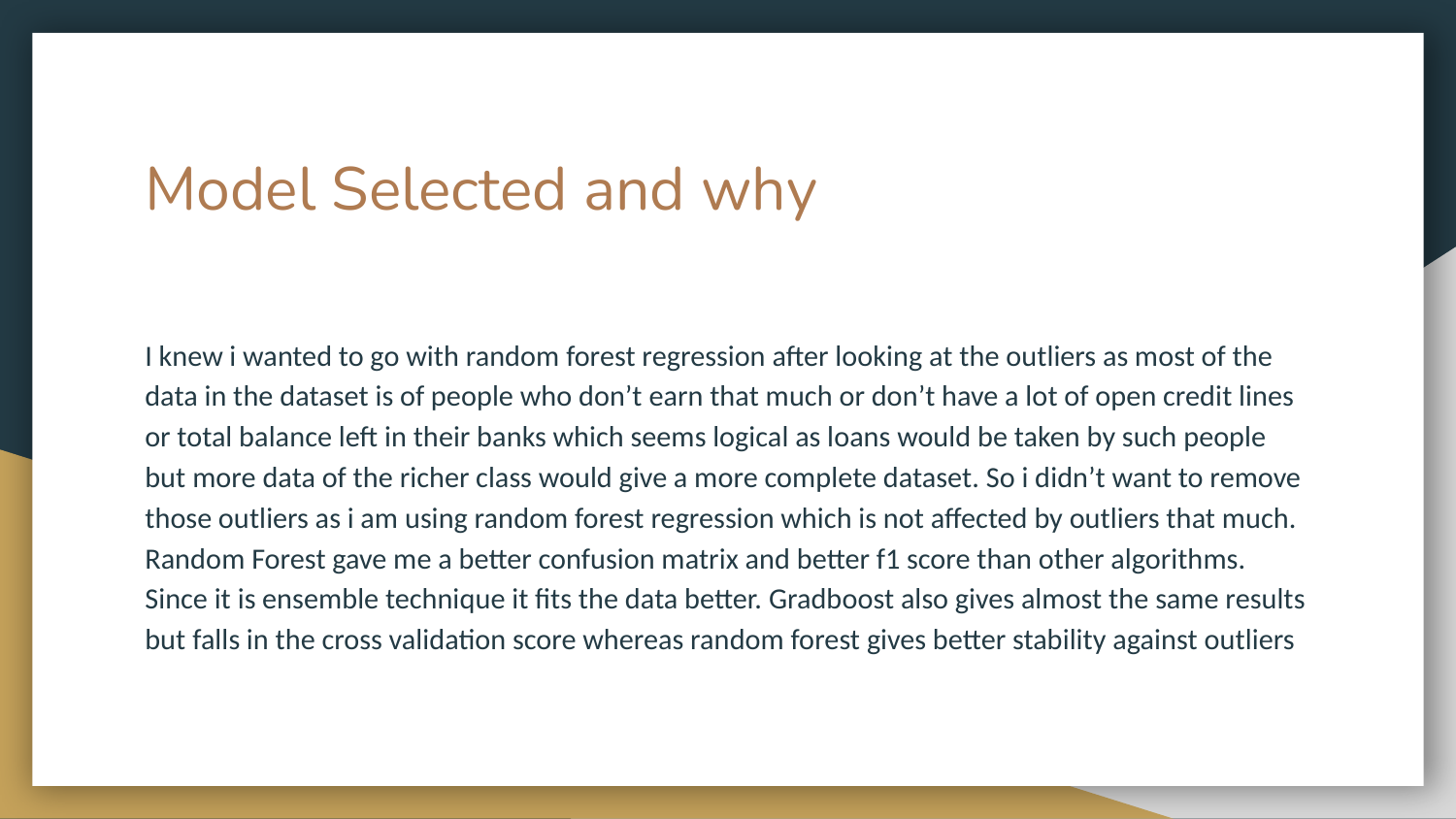

# Model Selected and why
I knew i wanted to go with random forest regression after looking at the outliers as most of the data in the dataset is of people who don’t earn that much or don’t have a lot of open credit lines or total balance left in their banks which seems logical as loans would be taken by such people but more data of the richer class would give a more complete dataset. So i didn’t want to remove those outliers as i am using random forest regression which is not affected by outliers that much. Random Forest gave me a better confusion matrix and better f1 score than other algorithms. Since it is ensemble technique it fits the data better. Gradboost also gives almost the same results but falls in the cross validation score whereas random forest gives better stability against outliers